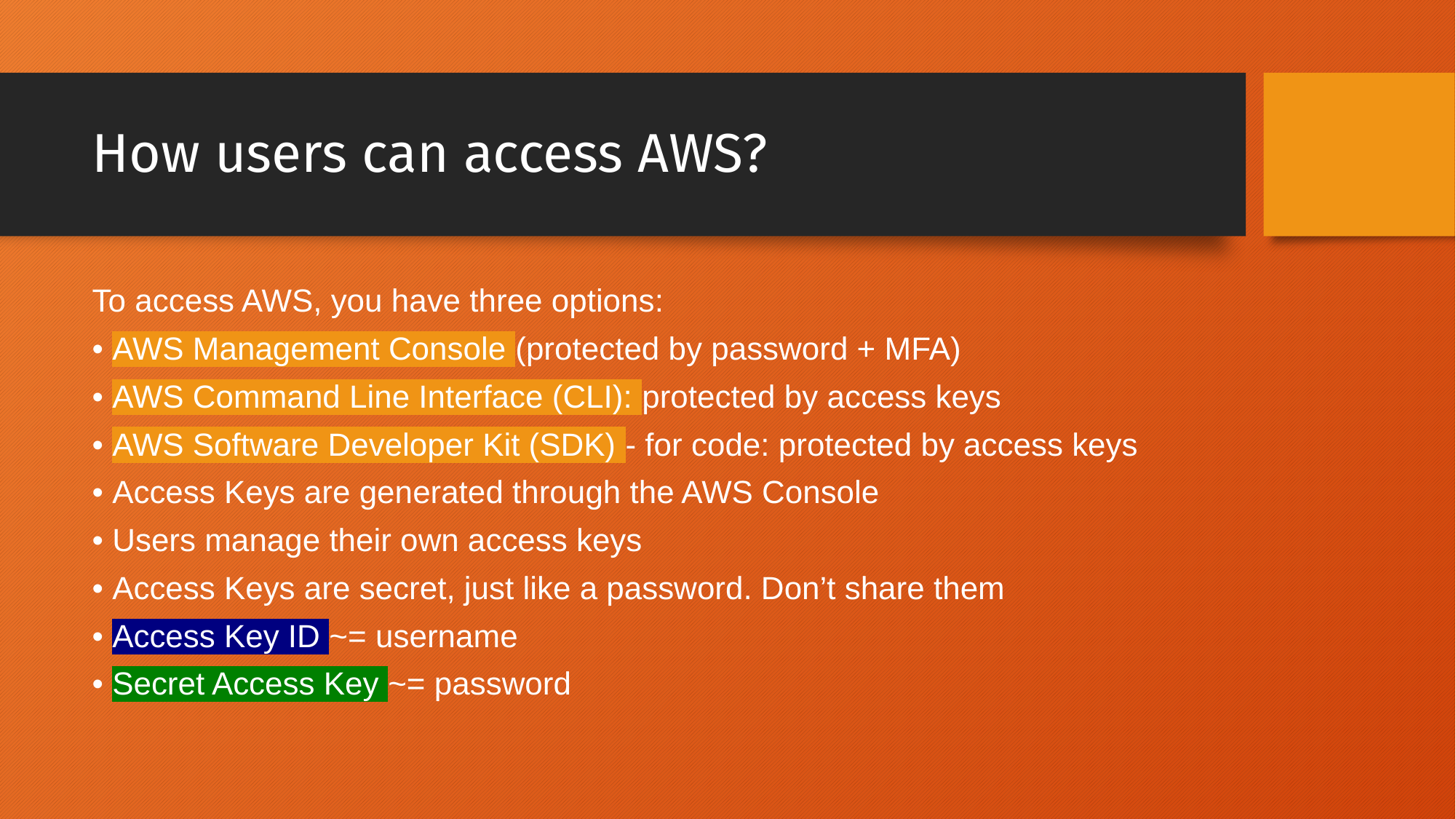

# How users can access AWS?
To access AWS, you have three options:
• AWS Management Console (protected by password + MFA)
• AWS Command Line Interface (CLI): protected by access keys
• AWS Software Developer Kit (SDK) - for code: protected by access keys
• Access Keys are generated through the AWS Console
• Users manage their own access keys
• Access Keys are secret, just like a password. Don’t share them
• Access Key ID ~= username
• Secret Access Key ~= password